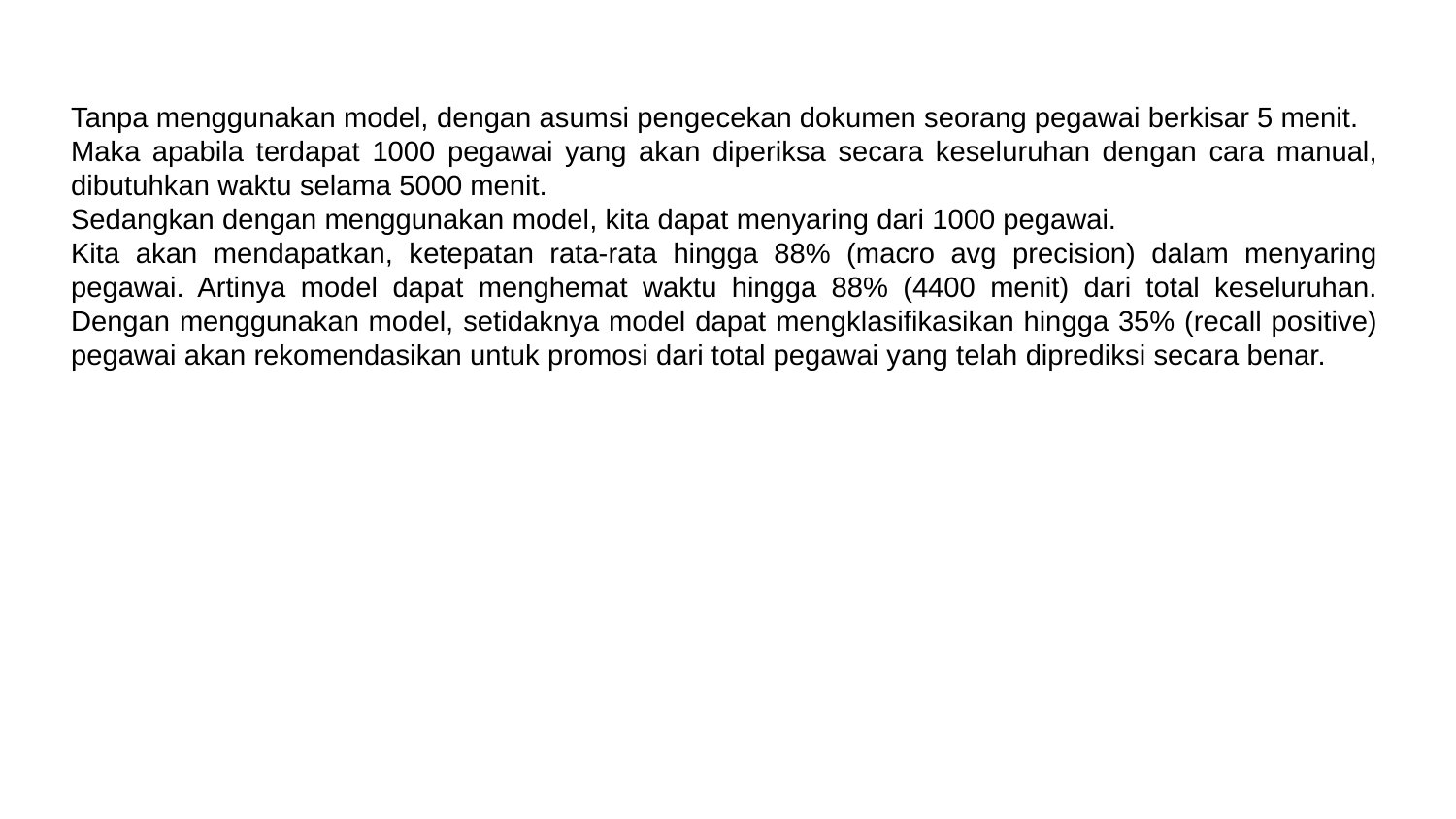

Tanpa menggunakan model, dengan asumsi pengecekan dokumen seorang pegawai berkisar 5 menit.
Maka apabila terdapat 1000 pegawai yang akan diperiksa secara keseluruhan dengan cara manual, dibutuhkan waktu selama 5000 menit.
Sedangkan dengan menggunakan model, kita dapat menyaring dari 1000 pegawai.
Kita akan mendapatkan, ketepatan rata-rata hingga 88% (macro avg precision) dalam menyaring pegawai. Artinya model dapat menghemat waktu hingga 88% (4400 menit) dari total keseluruhan. Dengan menggunakan model, setidaknya model dapat mengklasifikasikan hingga 35% (recall positive) pegawai akan rekomendasikan untuk promosi dari total pegawai yang telah diprediksi secara benar.